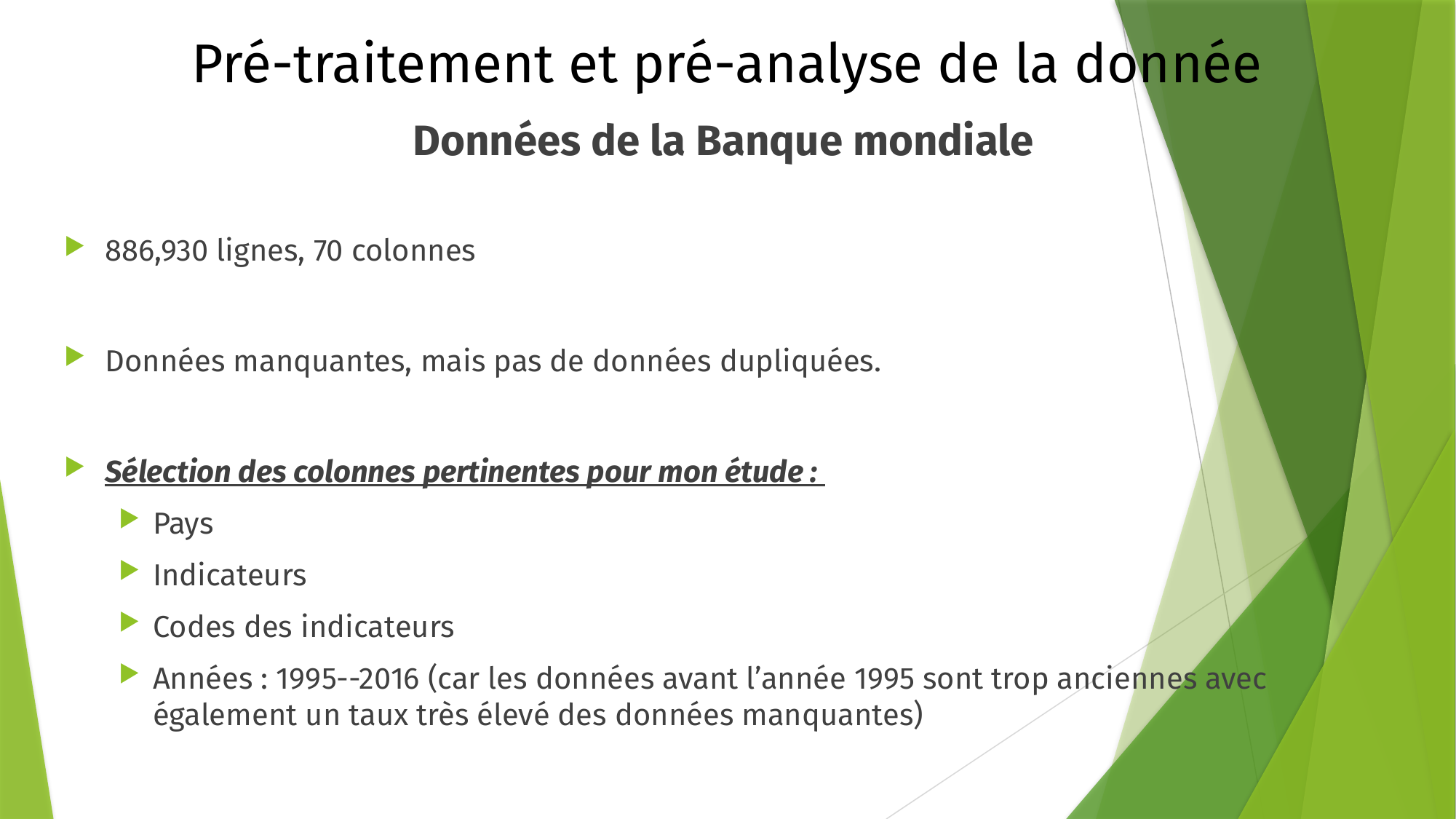

# Pré-traitement et pré-analyse de la donnée
Données de la Banque mondiale

886,930 lignes, 70 colonnes

Données manquantes, mais pas de données dupliquées.

Sélection des colonnes pertinentes pour mon étude :
Pays
Indicateurs
Codes des indicateurs
Années : 1995--2016 (car les données avant l’année 1995 sont trop anciennes avec également un taux très élevé des données manquantes)